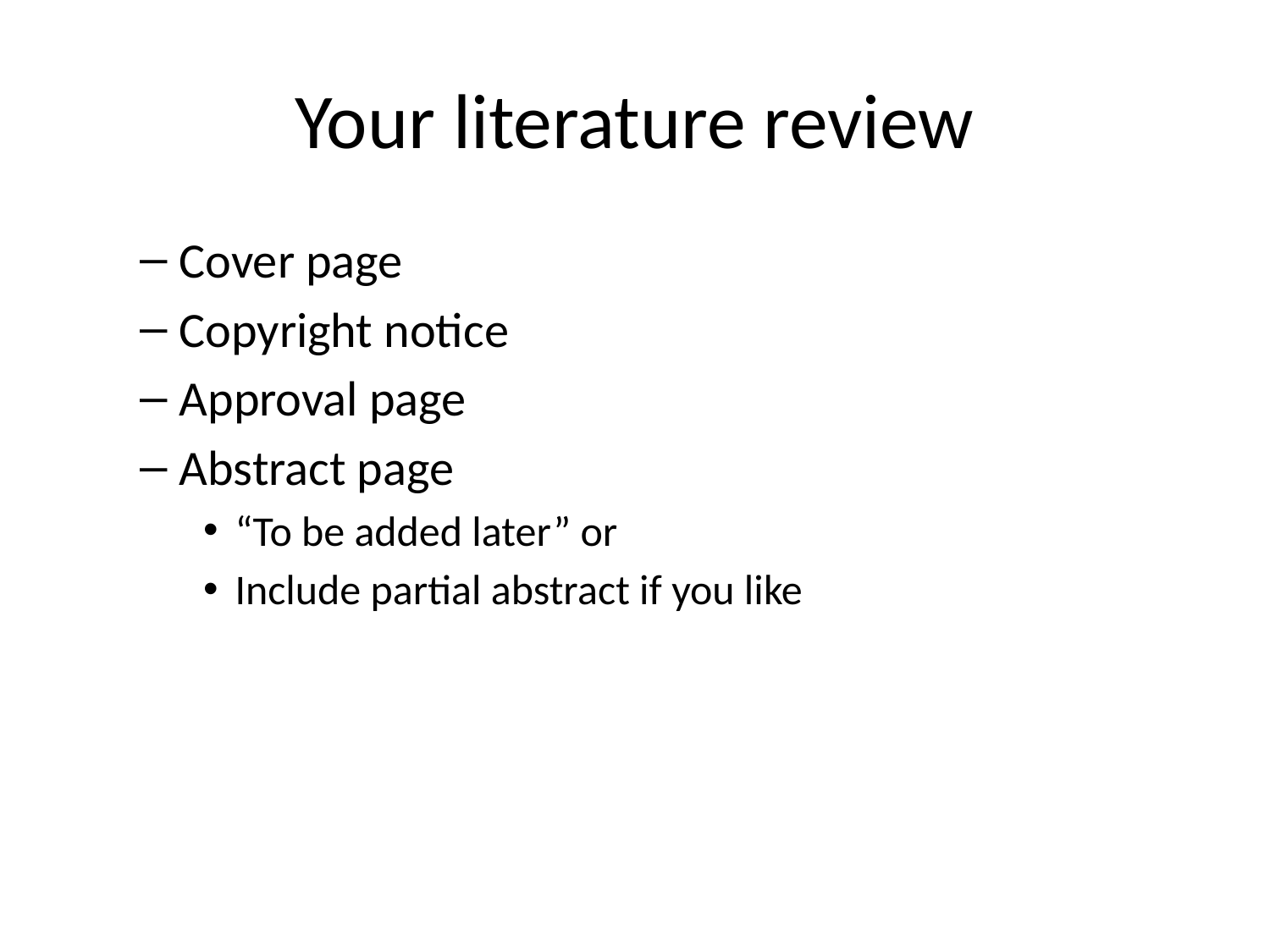

# Your literature review
Cover page
Copyright notice
Approval page
Abstract page
“To be added later” or
Include partial abstract if you like